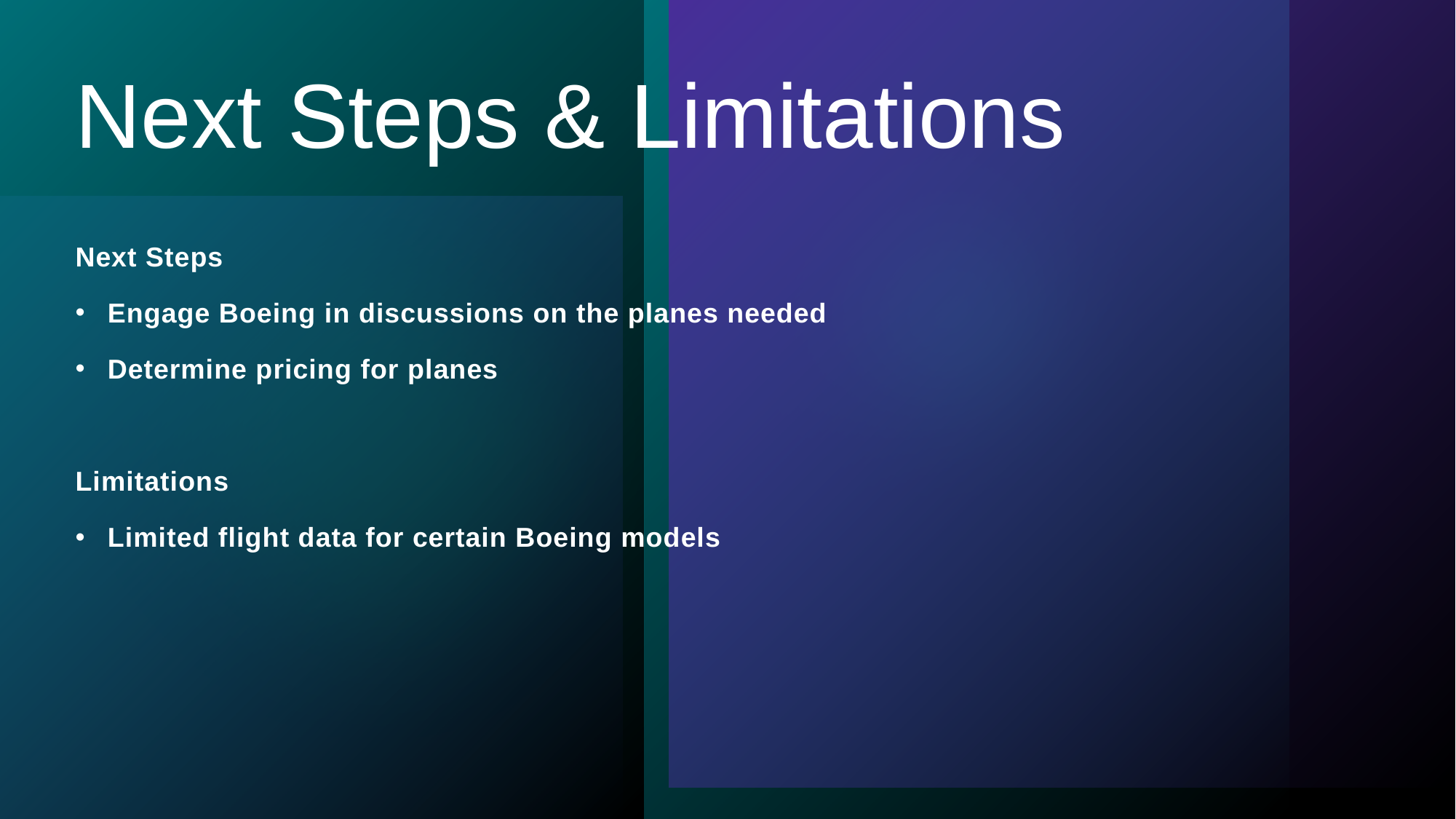

# Next Steps & Limitations
Next Steps
Engage Boeing in discussions on the planes needed
Determine pricing for planes

Limitations
Limited flight data for certain Boeing models